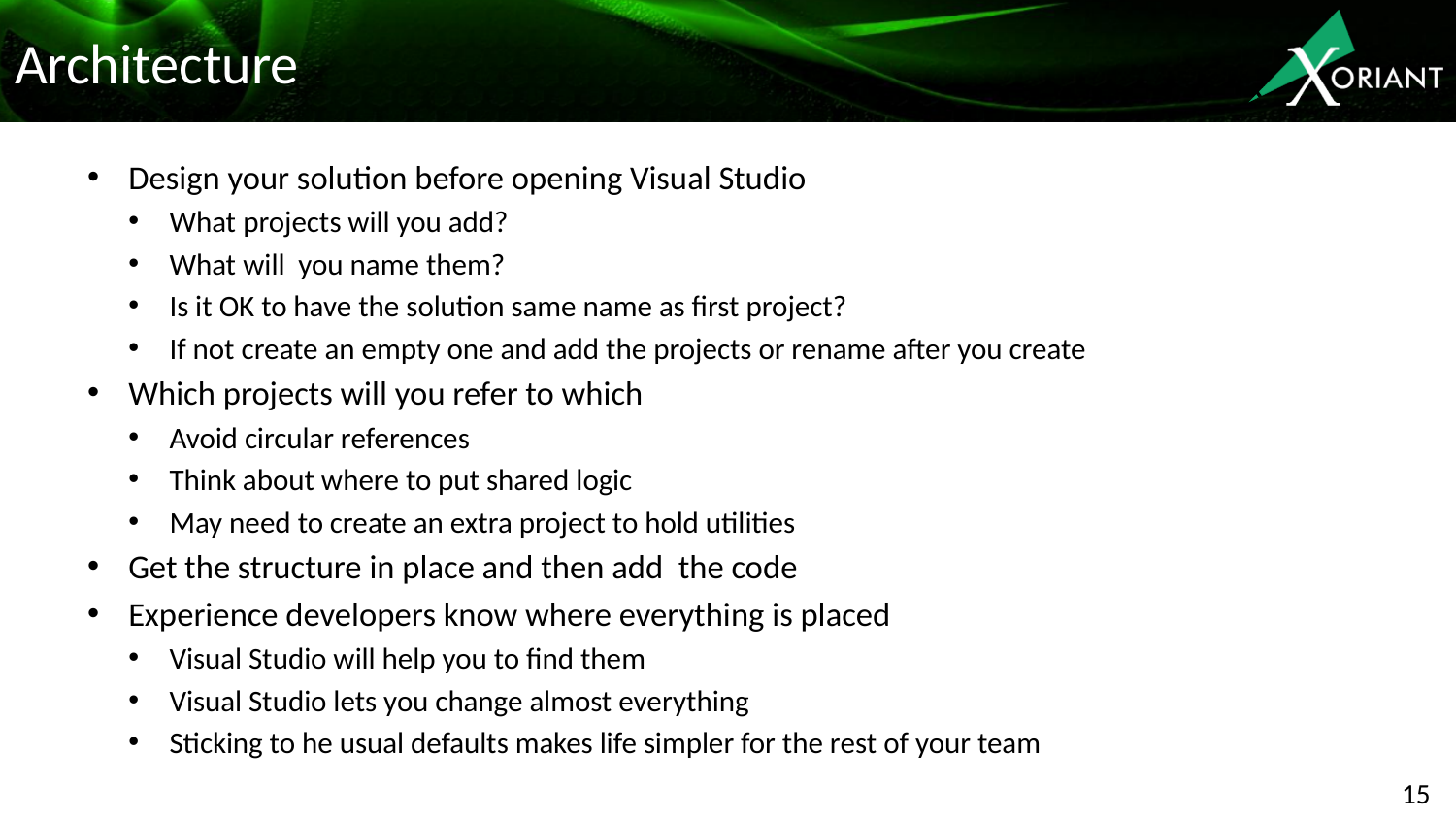

# Architecture
Design your solution before opening Visual Studio
What projects will you add?
What will  you name them?
Is it OK to have the solution same name as first project?
If not create an empty one and add the projects or rename after you create
Which projects will you refer to which
Avoid circular references
Think about where to put shared logic
May need to create an extra project to hold utilities
Get the structure in place and then add  the code
Experience developers know where everything is placed
Visual Studio will help you to find them
Visual Studio lets you change almost everything
Sticking to he usual defaults makes life simpler for the rest of your team
15